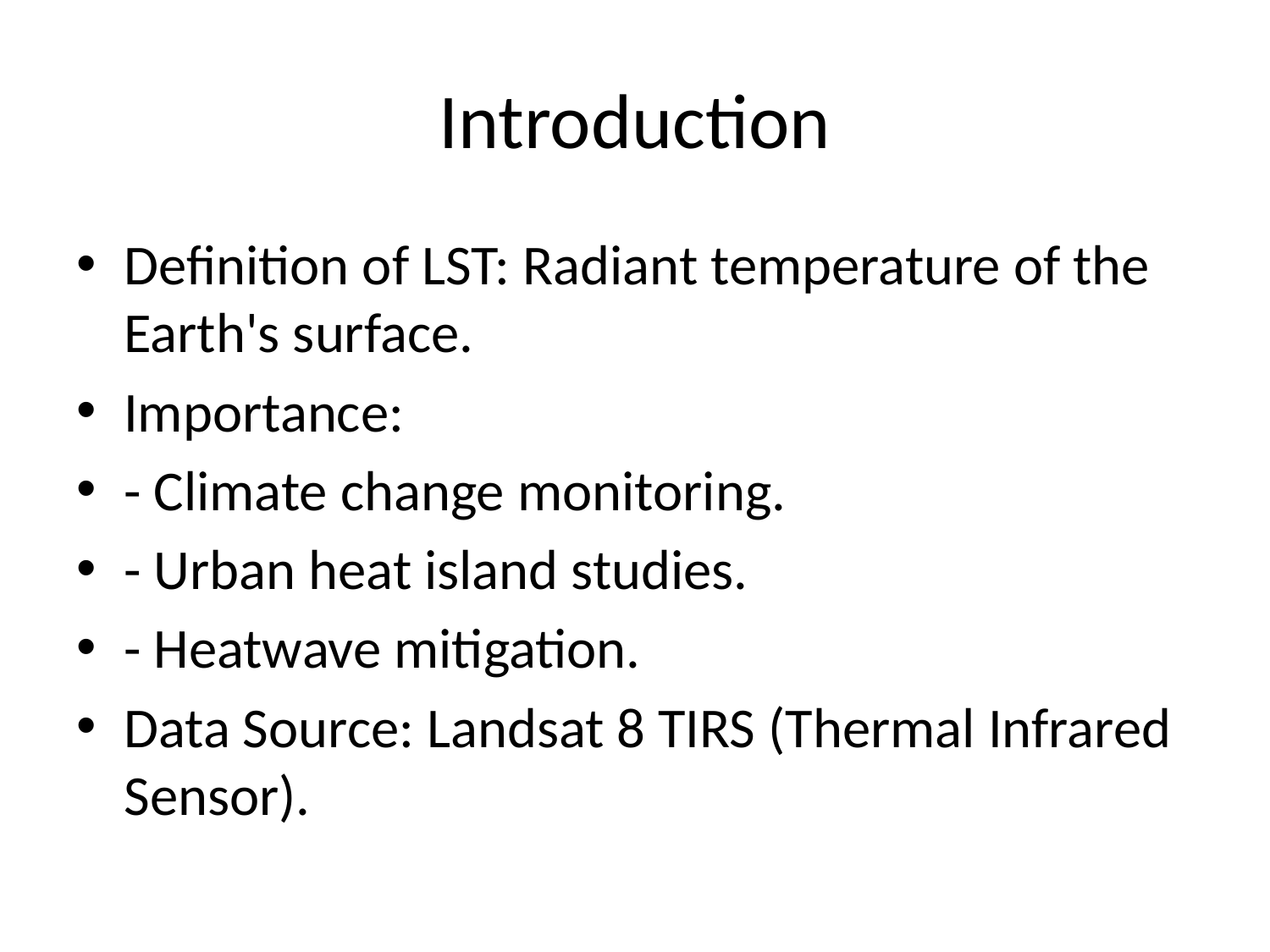

# Introduction
Definition of LST: Radiant temperature of the Earth's surface.
Importance:
- Climate change monitoring.
- Urban heat island studies.
- Heatwave mitigation.
Data Source: Landsat 8 TIRS (Thermal Infrared Sensor).